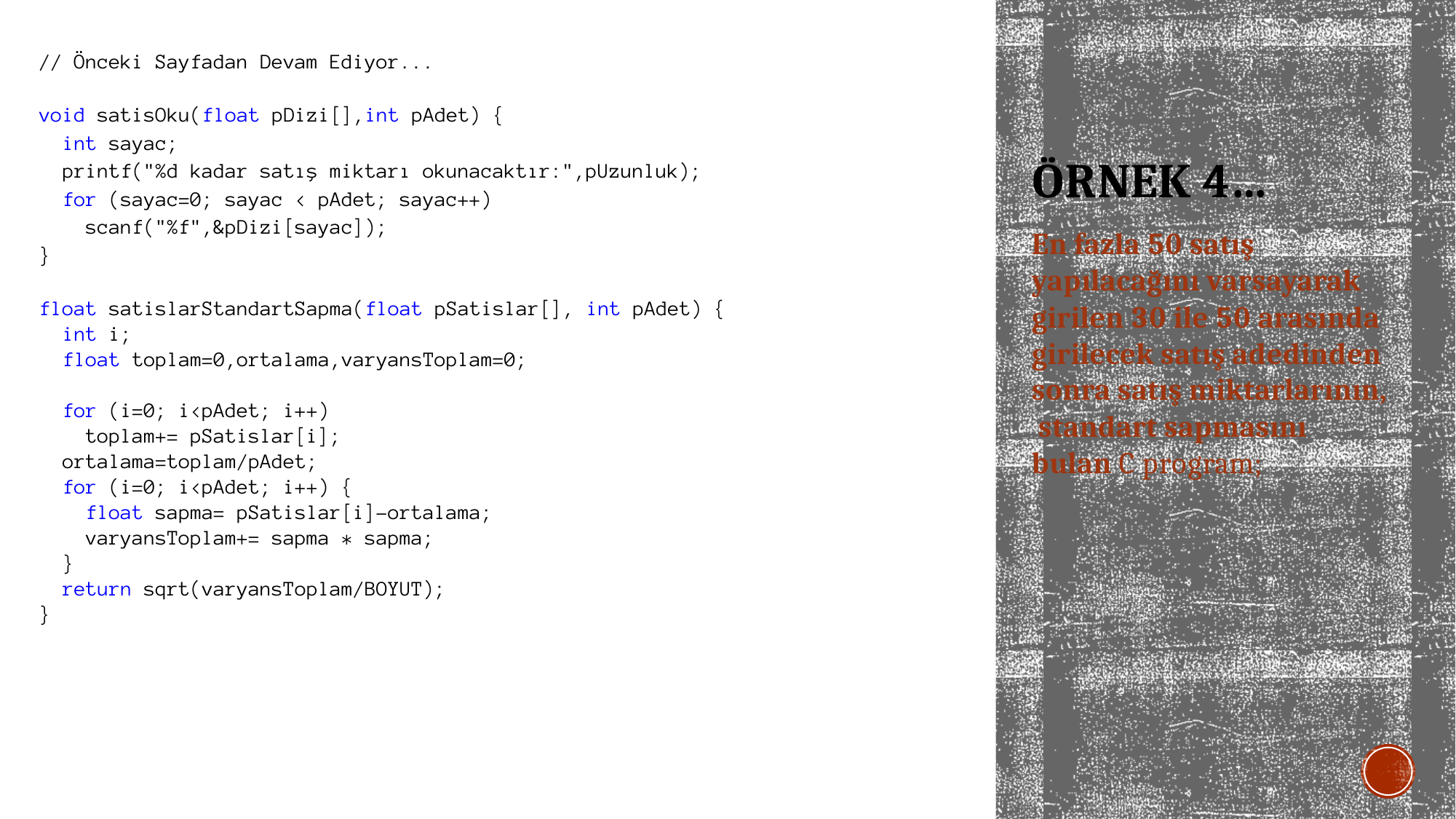

// Önceki Sayfadan Devam Ediyor...

void satisOku(float pDizi[],int pAdet) {
  int sayac;
  printf("%d kadar satış miktarı okunacaktır:",pUzunluk);
  for (sayac=0; sayac < pAdet; sayac++)
    scanf("%f",&pDizi[sayac]);
}

float satislarStandartSapma(float pSatislar[], int pAdet) {
  int i;
  float toplam=0,ortalama,varyansToplam=0;

  for (i=0; i<pAdet; i++)
    toplam+= pSatislar[i];
  ortalama=toplam/pAdet;
  for (i=0; i<pAdet; i++) {
    float sapma= pSatislar[i]-ortalama;
    varyansToplam+= sapma * sapma;
  }
  return sqrt(varyansToplam/BOYUT);
}

# ÖRNEK 4…
En fazla 50 satış yapılacağını varsayarak girilen 30 ile 50 arasında girilecek satış adedinden sonra satış miktarlarının,  standart sapmasını bulan C program;